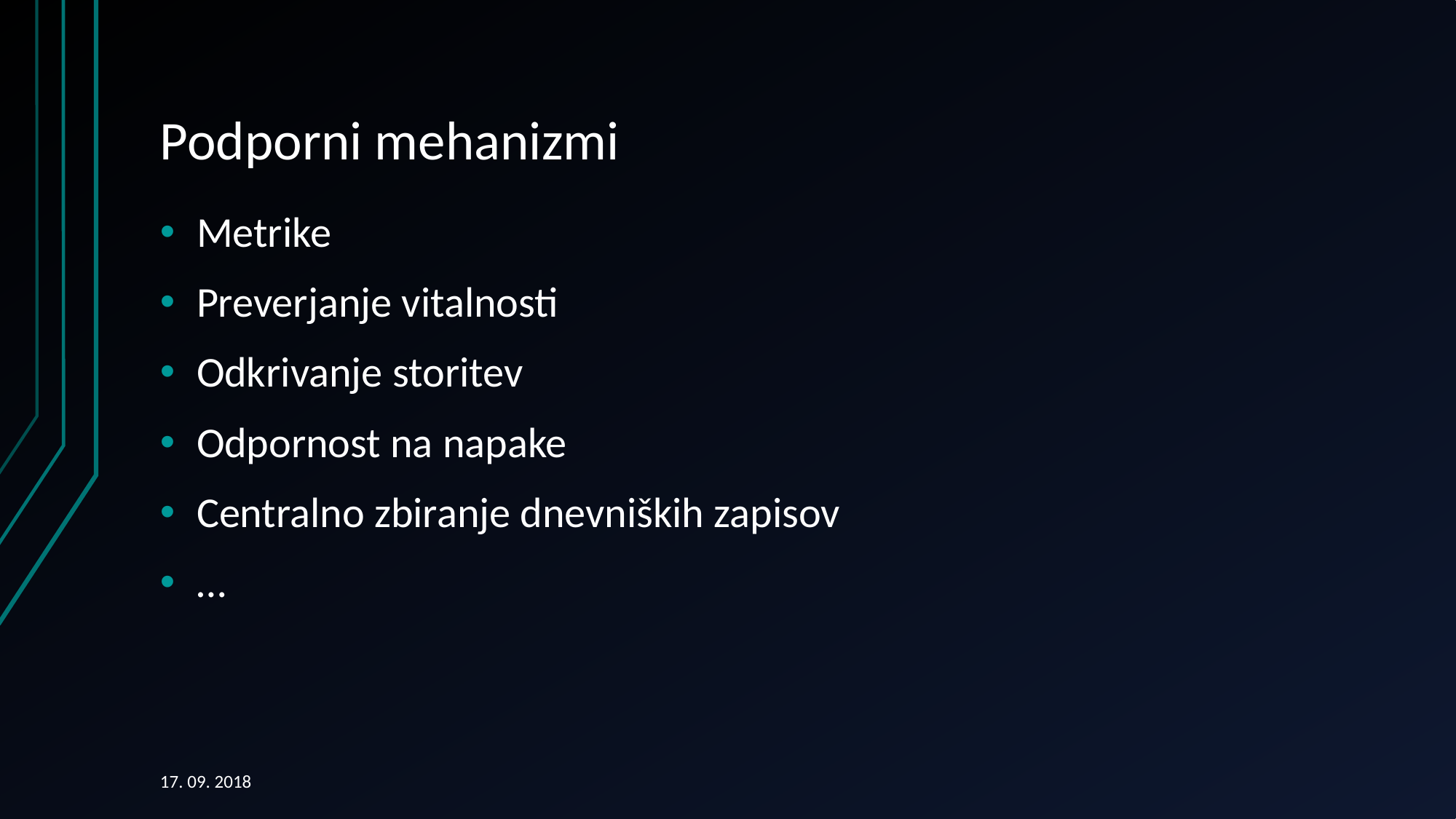

# Podporni mehanizmi
Metrike
Preverjanje vitalnosti
Odkrivanje storitev
Odpornost na napake
Centralno zbiranje dnevniških zapisov
…
17. 09. 2018